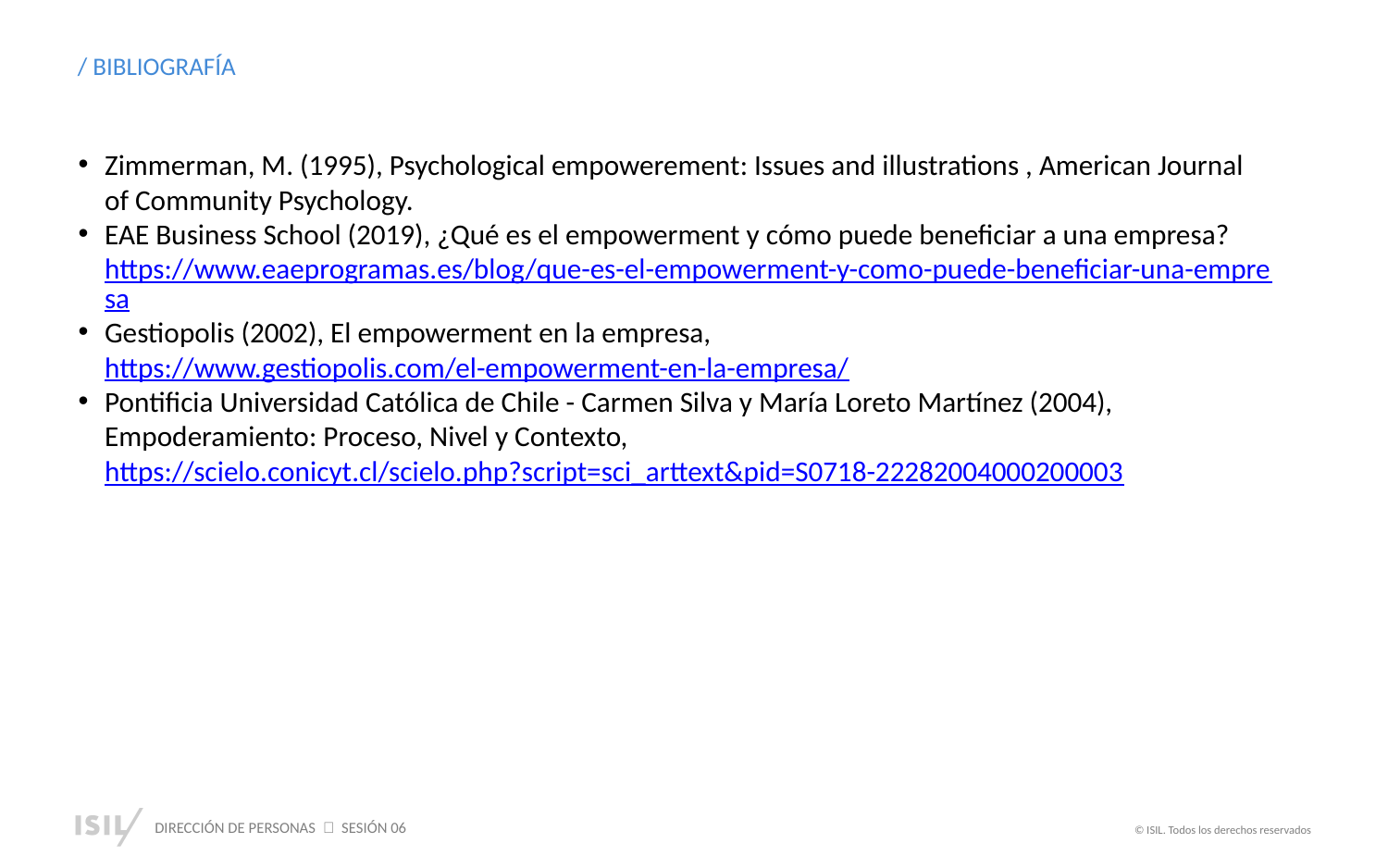

/ BIBLIOGRAFÍA
Zimmerman, M. (1995), Psychological empowerement: Issues and illustrations , American Journal of Community Psychology.
EAE Business School (2019), ¿Qué es el empowerment y cómo puede beneficiar a una empresa? https://www.eaeprogramas.es/blog/que-es-el-empowerment-y-como-puede-beneficiar-una-empresa
Gestiopolis (2002), El empowerment en la empresa, https://www.gestiopolis.com/el-empowerment-en-la-empresa/
Pontificia Universidad Católica de Chile - Carmen Silva y María Loreto Martínez (2004), Empoderamiento: Proceso, Nivel y Contexto, https://scielo.conicyt.cl/scielo.php?script=sci_arttext&pid=S0718-22282004000200003